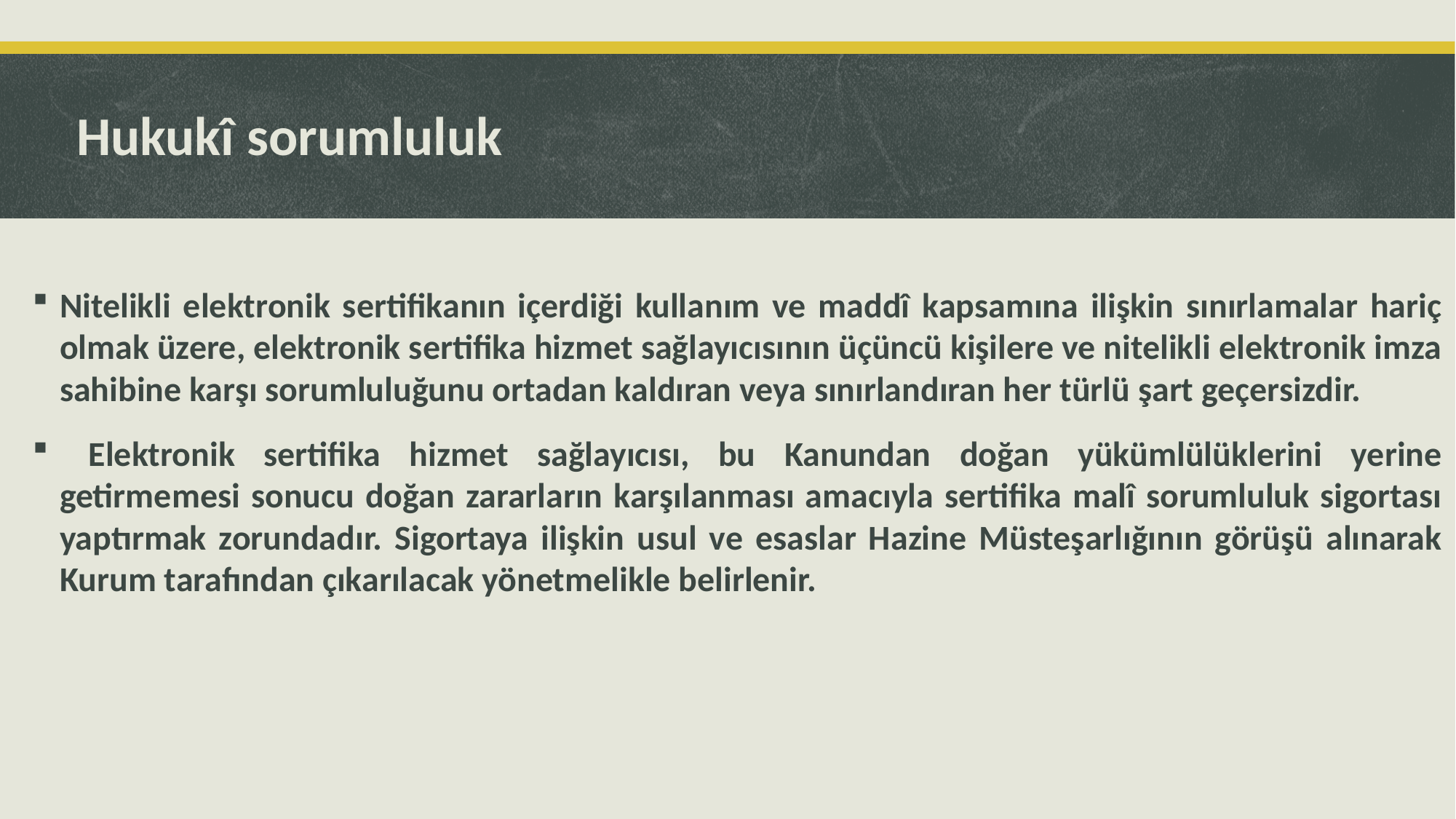

# Hukukî sorumluluk
Nitelikli elektronik sertifikanın içerdiği kullanım ve maddî kapsamına ilişkin sınırlamalar hariç olmak üzere, elektronik sertifika hizmet sağlayıcısının üçüncü kişilere ve nitelikli elektronik imza sahibine karşı sorumluluğunu ortadan kaldıran veya sınırlandıran her türlü şart geçersizdir.
 Elektronik sertifika hizmet sağlayıcısı, bu Kanundan doğan yükümlülüklerini yerine getirmemesi sonucu doğan zararların karşılanması amacıyla sertifika malî sorumluluk sigortası yaptırmak zorundadır. Sigortaya ilişkin usul ve esaslar Hazine Müsteşarlığının görüşü alınarak Kurum tarafından çıkarılacak yönetmelikle belirlenir.